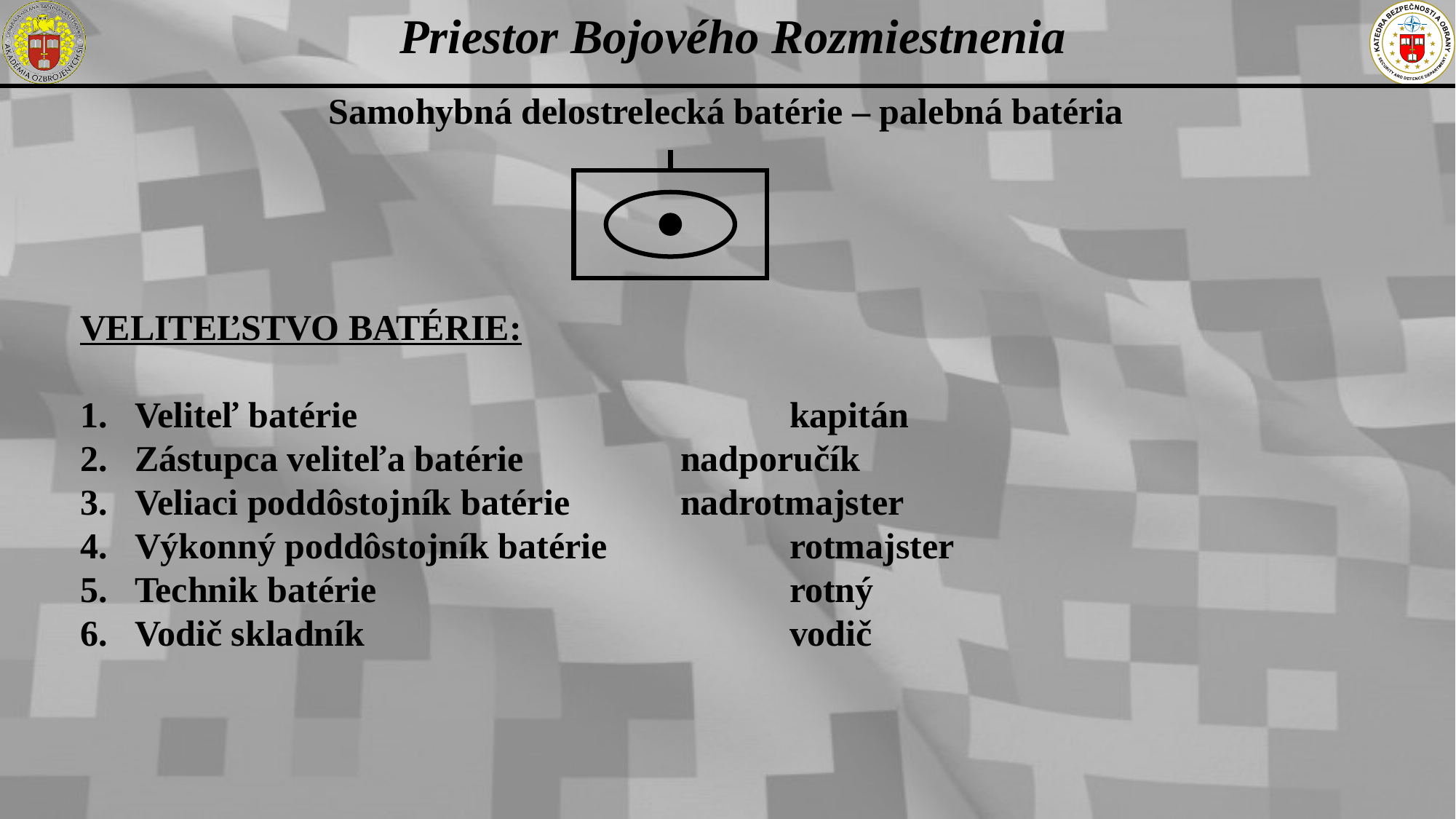

Priestor Bojového Rozmiestnenia
Samohybná delostrelecká batérie – palebná batéria

VELITEĽSTVO BATÉRIE:

Veliteľ batérie				kapitán
Zástupca veliteľa batérie		nadporučík
Veliaci poddôstojník batérie		nadrotmajster
Výkonný poddôstojník batérie		rotmajster
Technik batérie				rotný
Vodič skladník				vodič